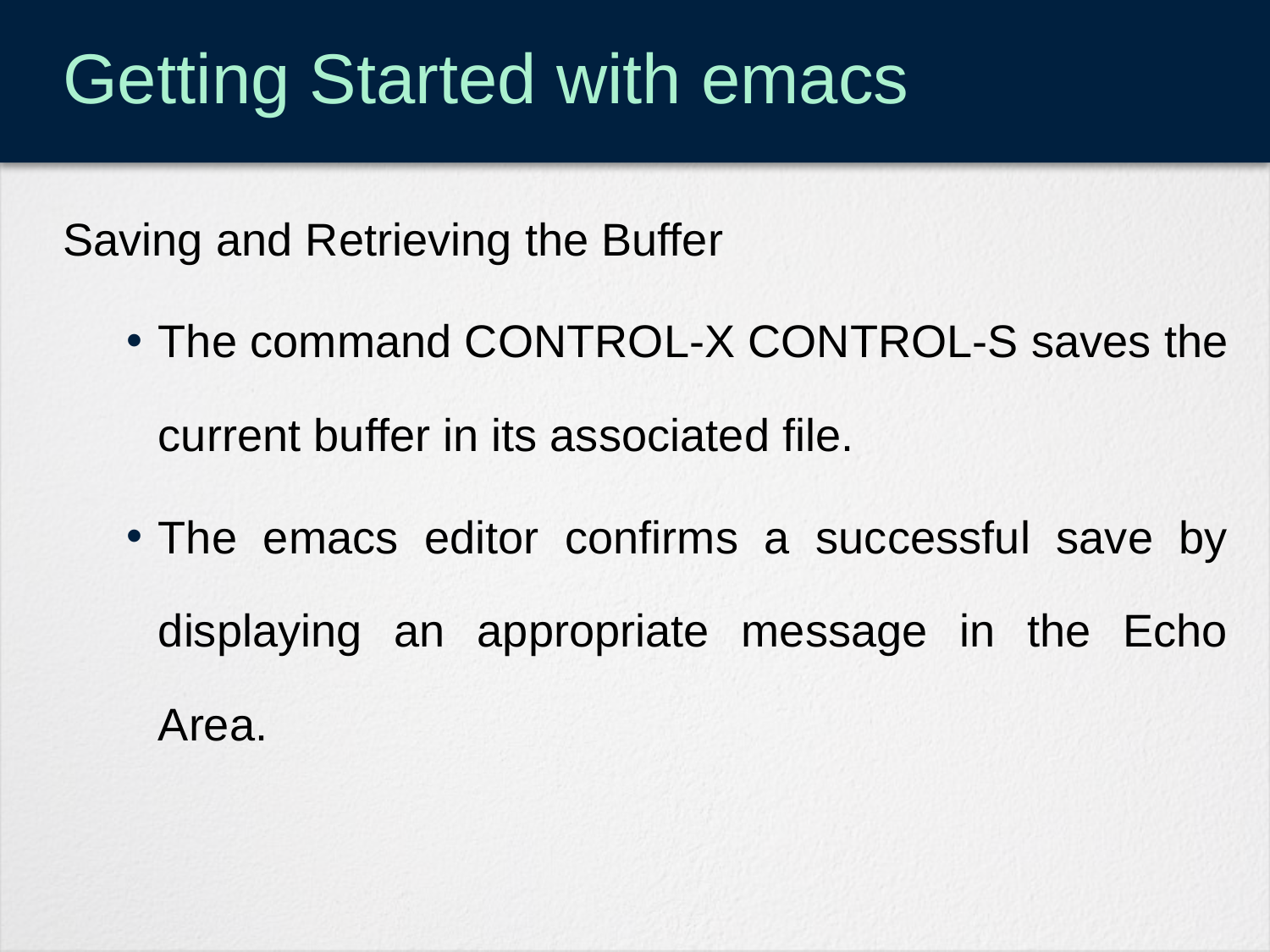

# Getting Started with emacs
Saving and Retrieving the Buffer
The command CONTROL-X CONTROL-S saves the current buffer in its associated file.
The emacs editor confirms a successful save by displaying an appropriate message in the Echo Area.